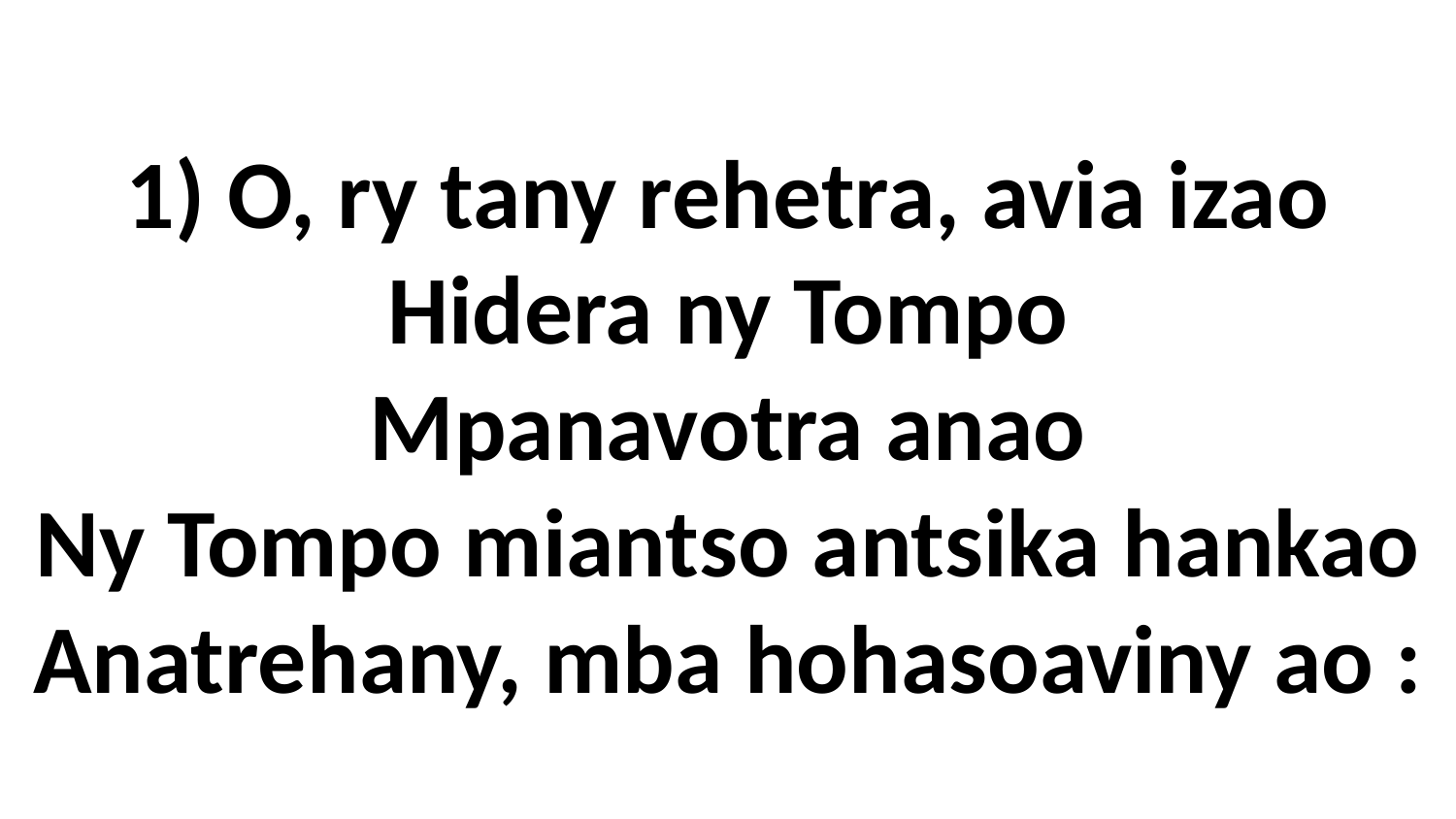

# 1) O, ry tany rehetra, avia izao Hidera ny Tompo Mpanavotra anao Ny Tompo miantso antsika hankao Anatrehany, mba hohasoaviny ao :